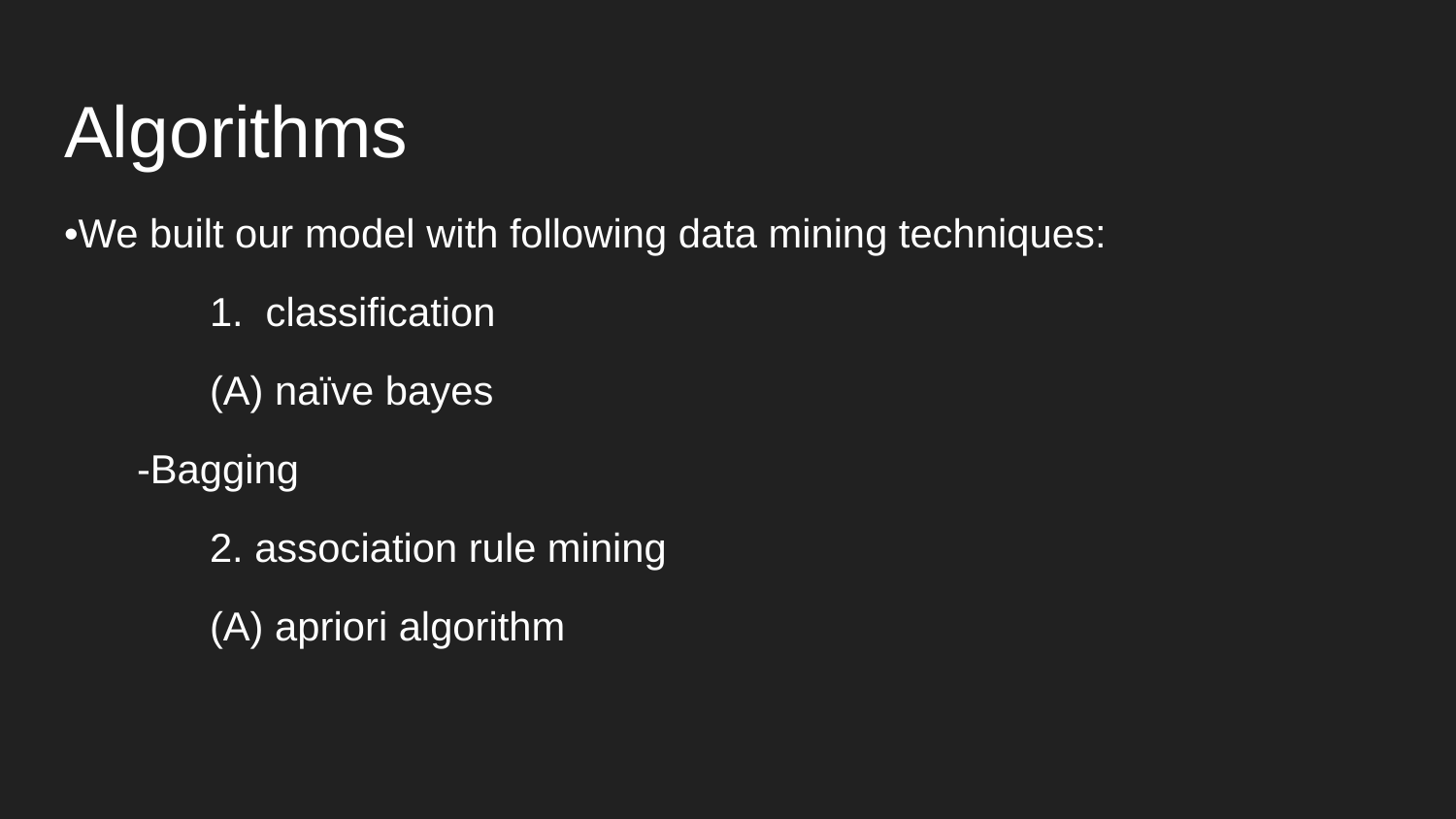

# Algorithms
•We built our model with following data mining techniques:
  	1.  classification
           	(A) naïve bayes
-Bagging
  	2. association rule mining
           	(A) apriori algorithm